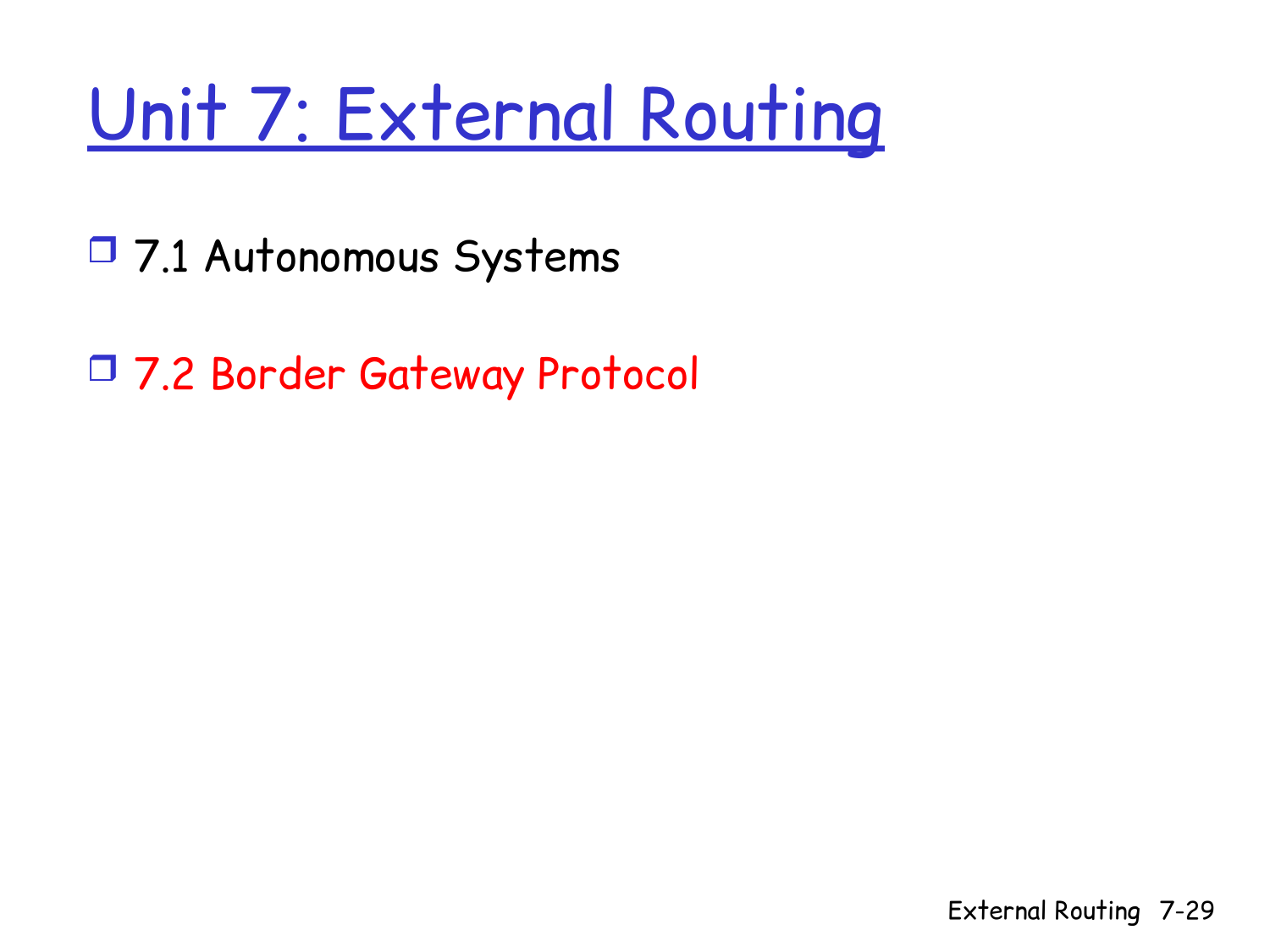

# Unit 7: External Routing
7.1 Autonomous Systems

7.2 Border Gateway Protocol
External Routing
7-29